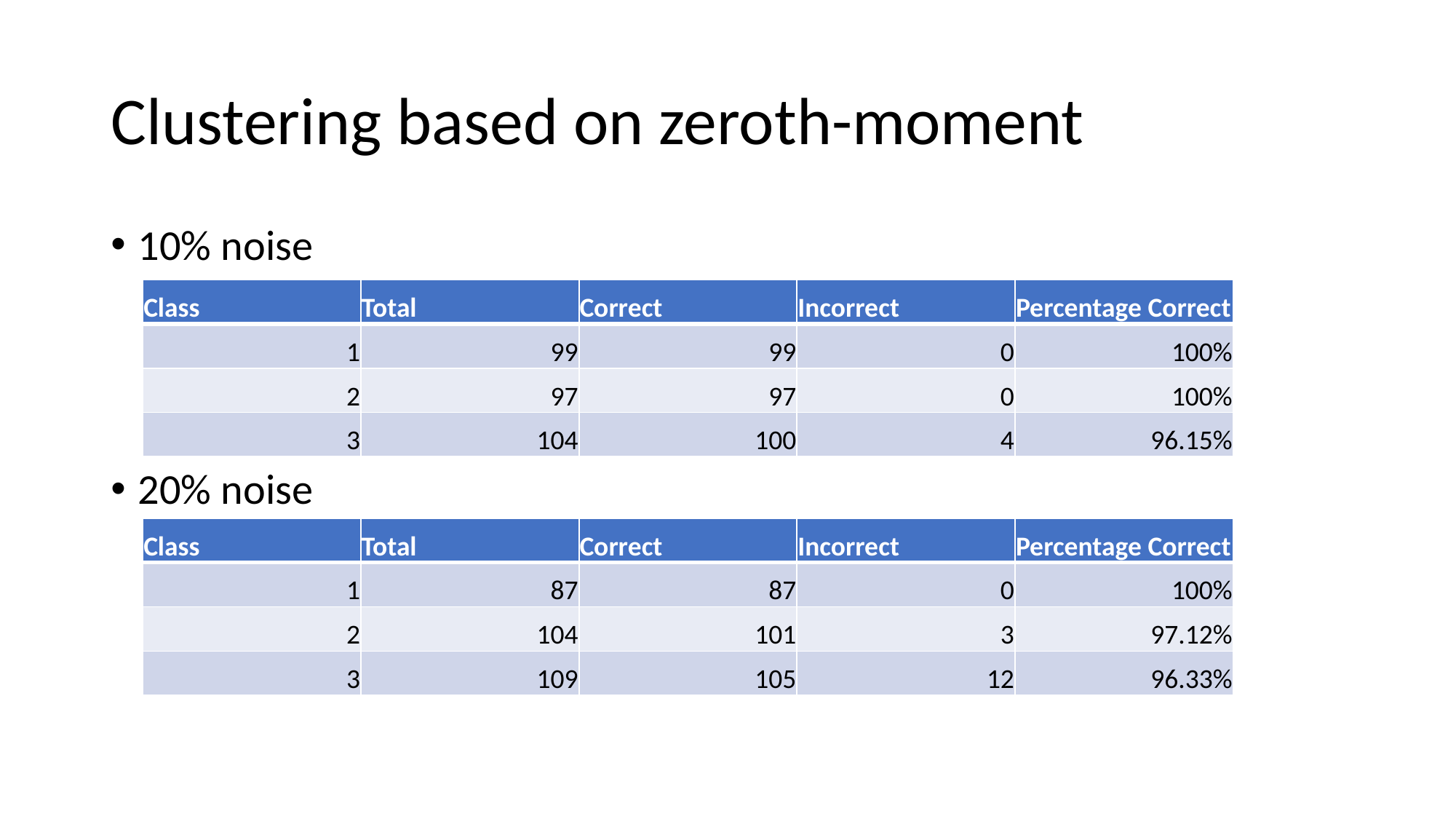

# Clustering based on zeroth-moment
10% noise

20% noise

| Class | Total | Correct | Incorrect | Percentage Correct |
| --- | --- | --- | --- | --- |
| 1 | 99 | 99 | 0 | 100% |
| 2 | 97 | 97 | 0 | 100% |
| 3 | 104 | 100 | 4 | 96.15% |
| Class | Total | Correct | Incorrect | Percentage Correct |
| --- | --- | --- | --- | --- |
| 1 | 87 | 87 | 0 | 100% |
| 2 | 104 | 101 | 3 | 97.12% |
| 3 | 109 | 105 | 12 | 96.33% |